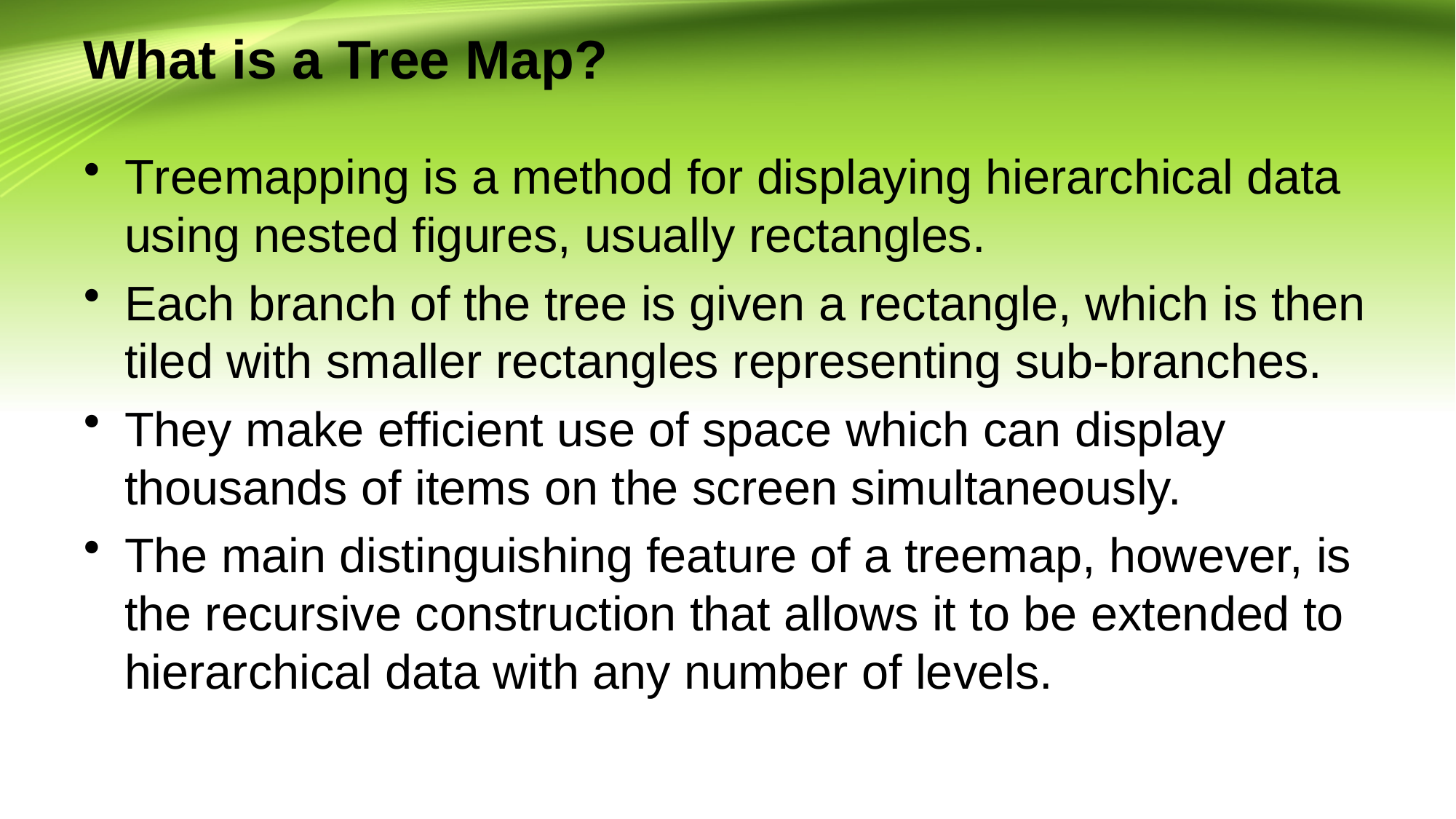

# What is a Tree Map?
Treemapping is a method for displaying hierarchical data using nested figures, usually rectangles.
Each branch of the tree is given a rectangle, which is then tiled with smaller rectangles representing sub-branches.
They make efficient use of space which can display thousands of items on the screen simultaneously.
The main distinguishing feature of a treemap, however, is the recursive construction that allows it to be extended to hierarchical data with any number of levels.